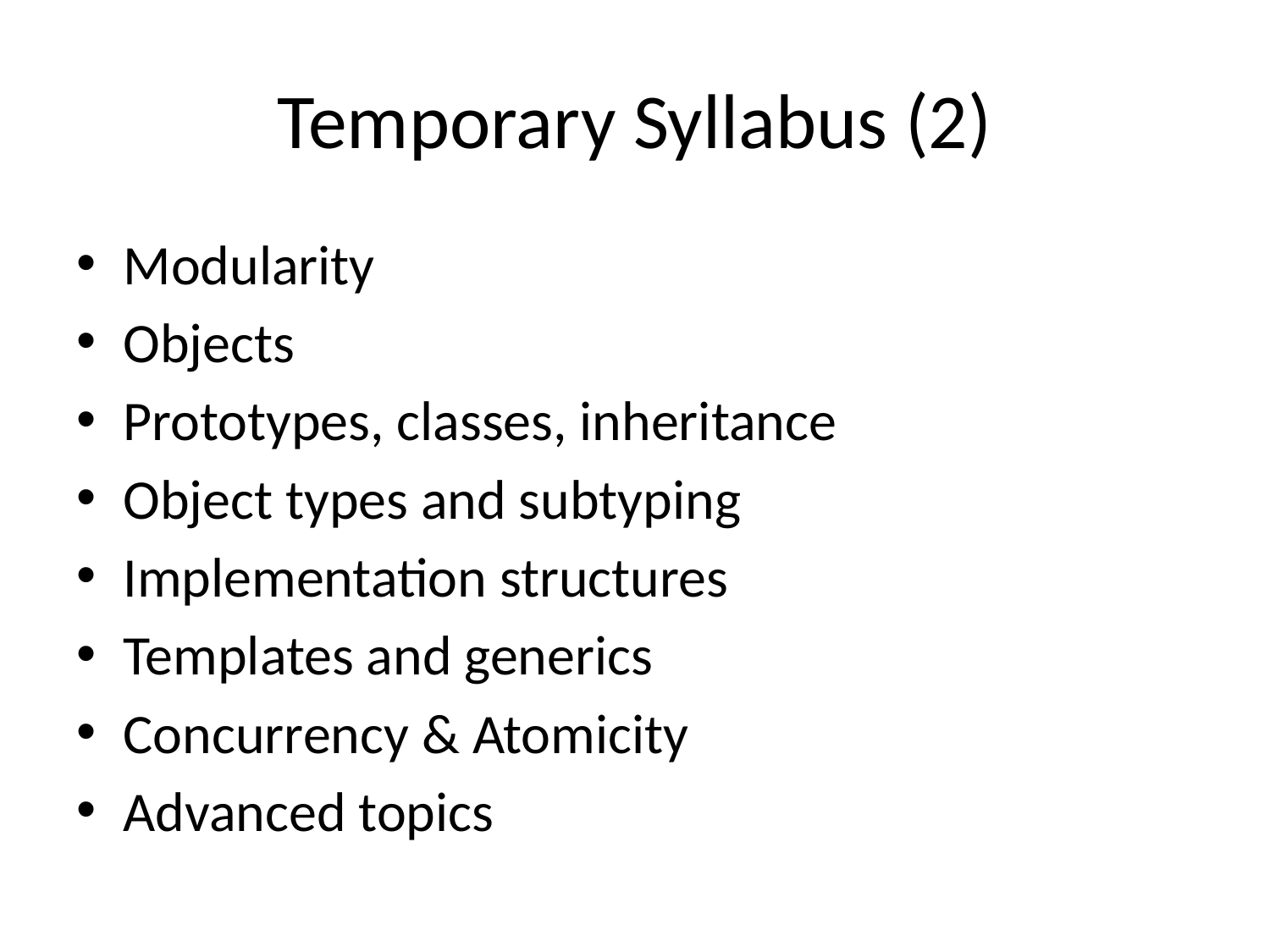

# Temporary Syllabus (2)
Modularity
Objects
Prototypes, classes, inheritance
Object types and subtyping
Implementation structures
Templates and generics
Concurrency & Atomicity
Advanced topics